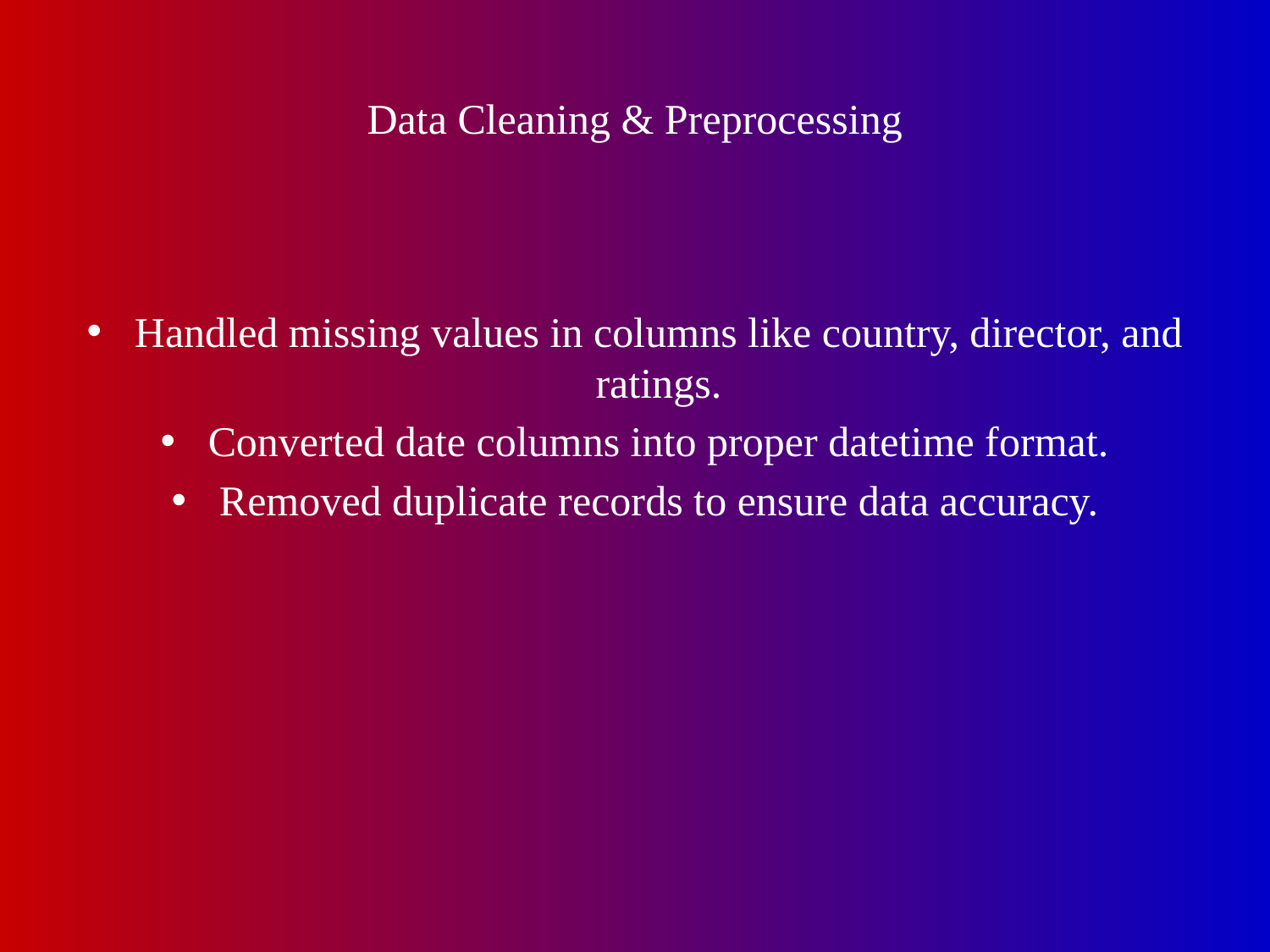

# Data Cleaning & Preprocessing

Handled missing values in columns like country, director, and ratings.
Converted date columns into proper datetime format.
Removed duplicate records to ensure data accuracy.